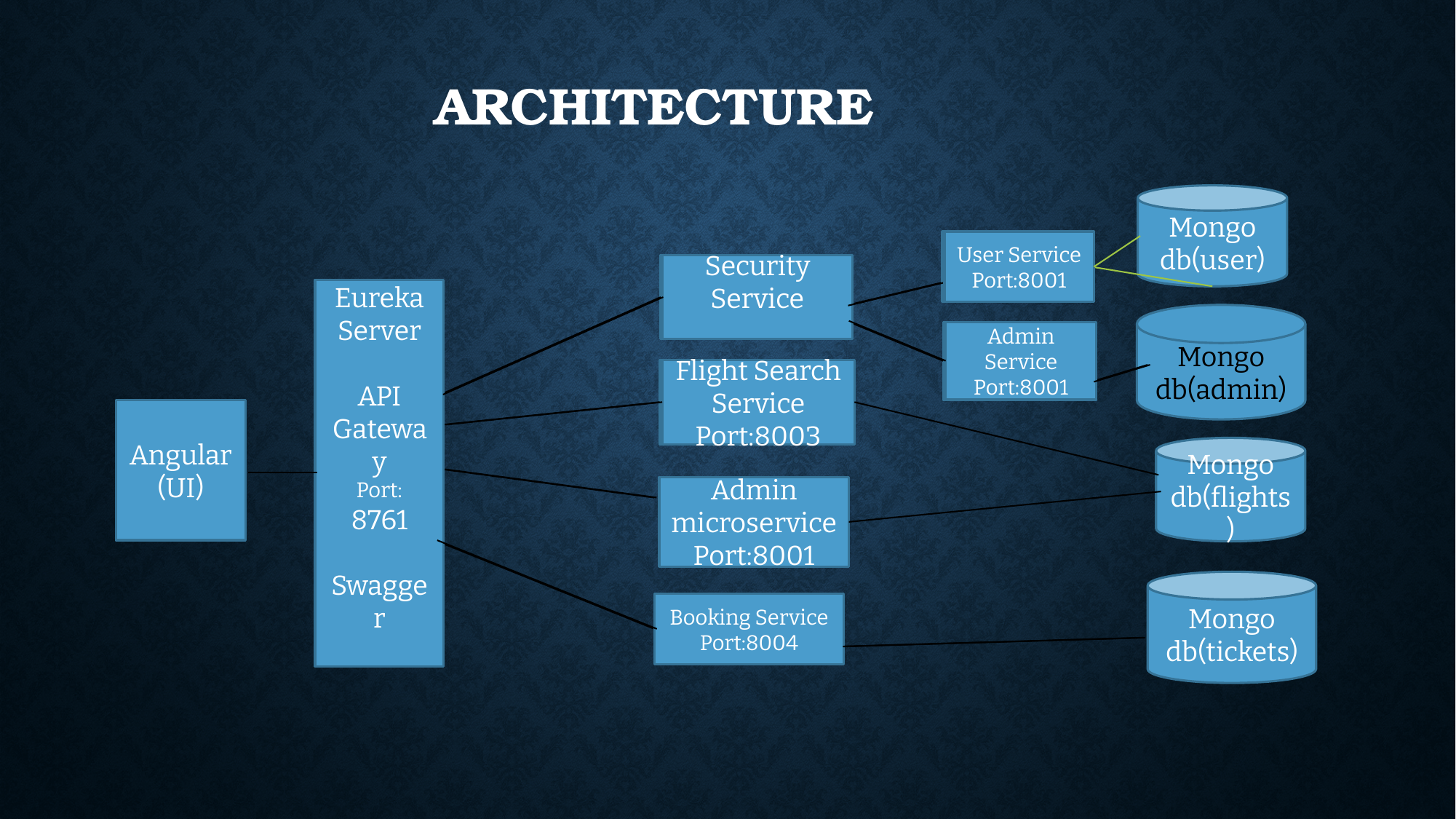

# Architecture
Mongo db(user)
User Service
Port:8683
User Service
Port:8001
Security
Service

Security
Service

Eureka Server

API Gateway
Port:
8761

Swagger

Mongo db(admin)
Admin Service
Port:8088
Admin Service
Port:8001
Flight Search Service
Port:8003
Flight Search Service
Port:8080
Angular (UI)
Mongo db(flights)
Admin microservice
Port:8001
Mongo db(tickets)
Booking Service
Port:8004